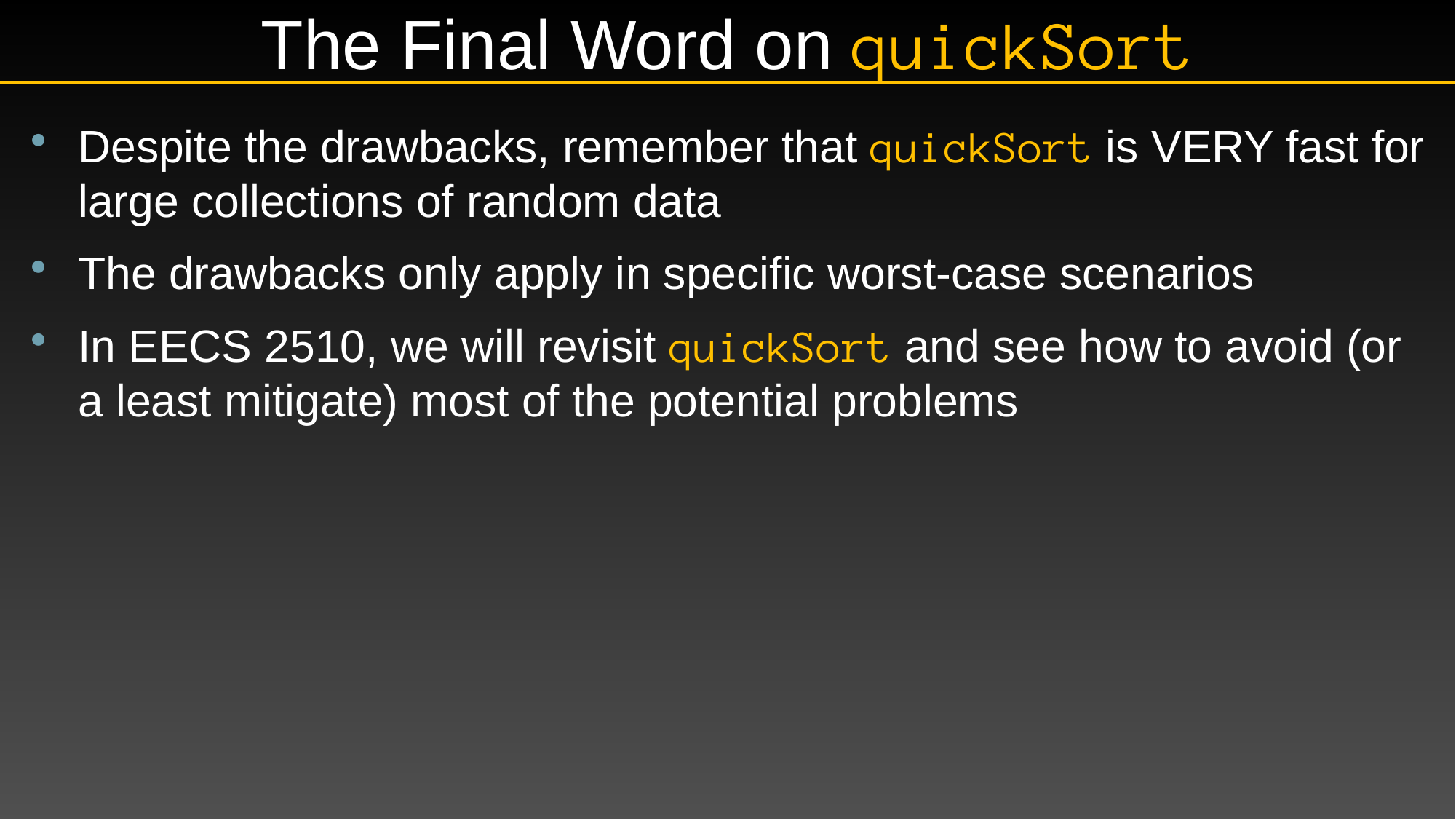

# The Final Word on quickSort
Despite the drawbacks, remember that quickSort is VERY fast for large collections of random data
The drawbacks only apply in specific worst-case scenarios
In EECS 2510, we will revisit quickSort and see how to avoid (or a least mitigate) most of the potential problems